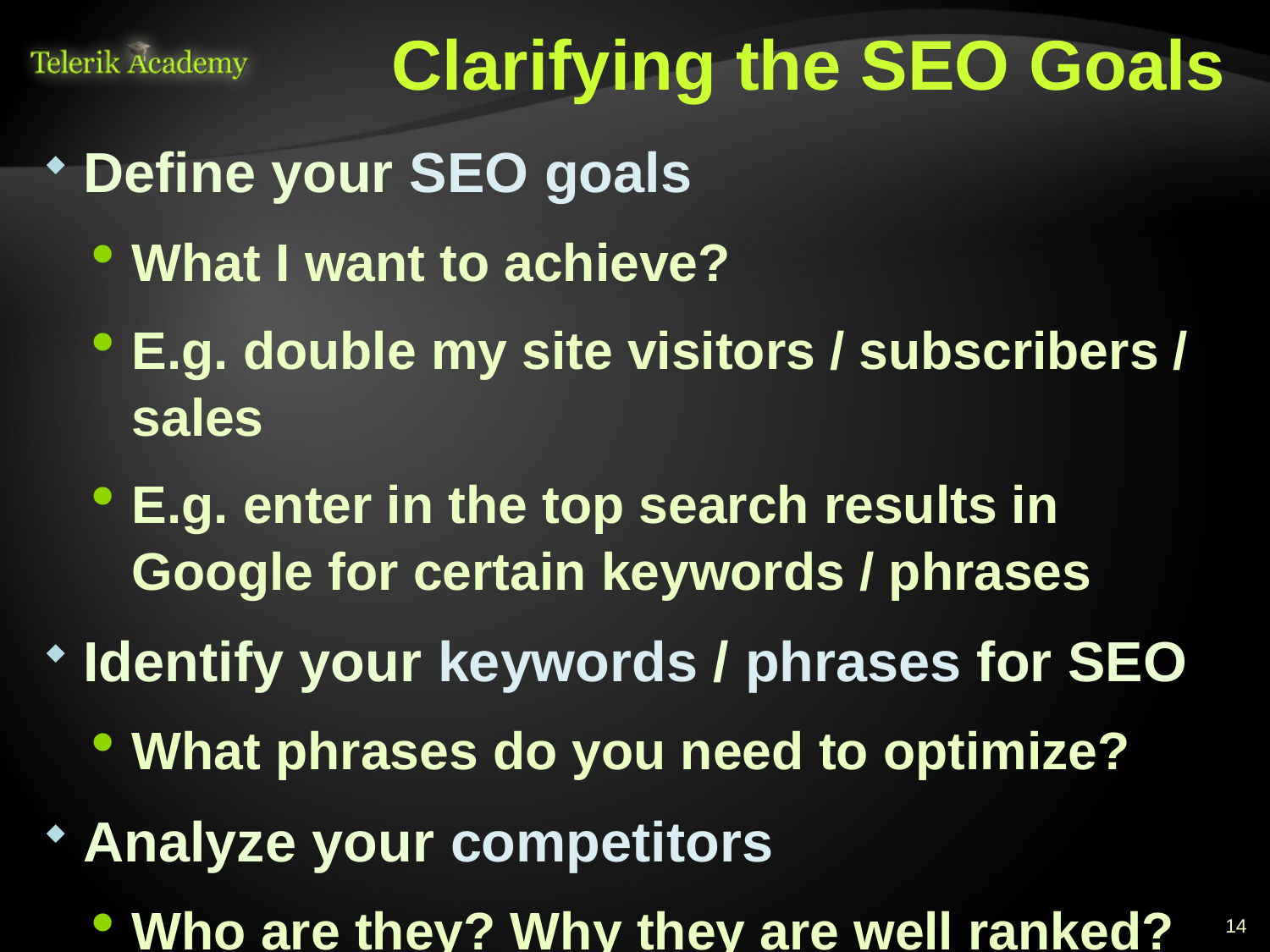

# Clarifying the SEO Goals
Define your SEO goals
What I want to achieve?
E.g. double my site visitors / subscribers / sales
E.g. enter in the top search results in Google for certain keywords / phrases
Identify your keywords / phrases for SEO
What phrases do you need to optimize?
Analyze your competitors
Who are they? Why they are well ranked?
14